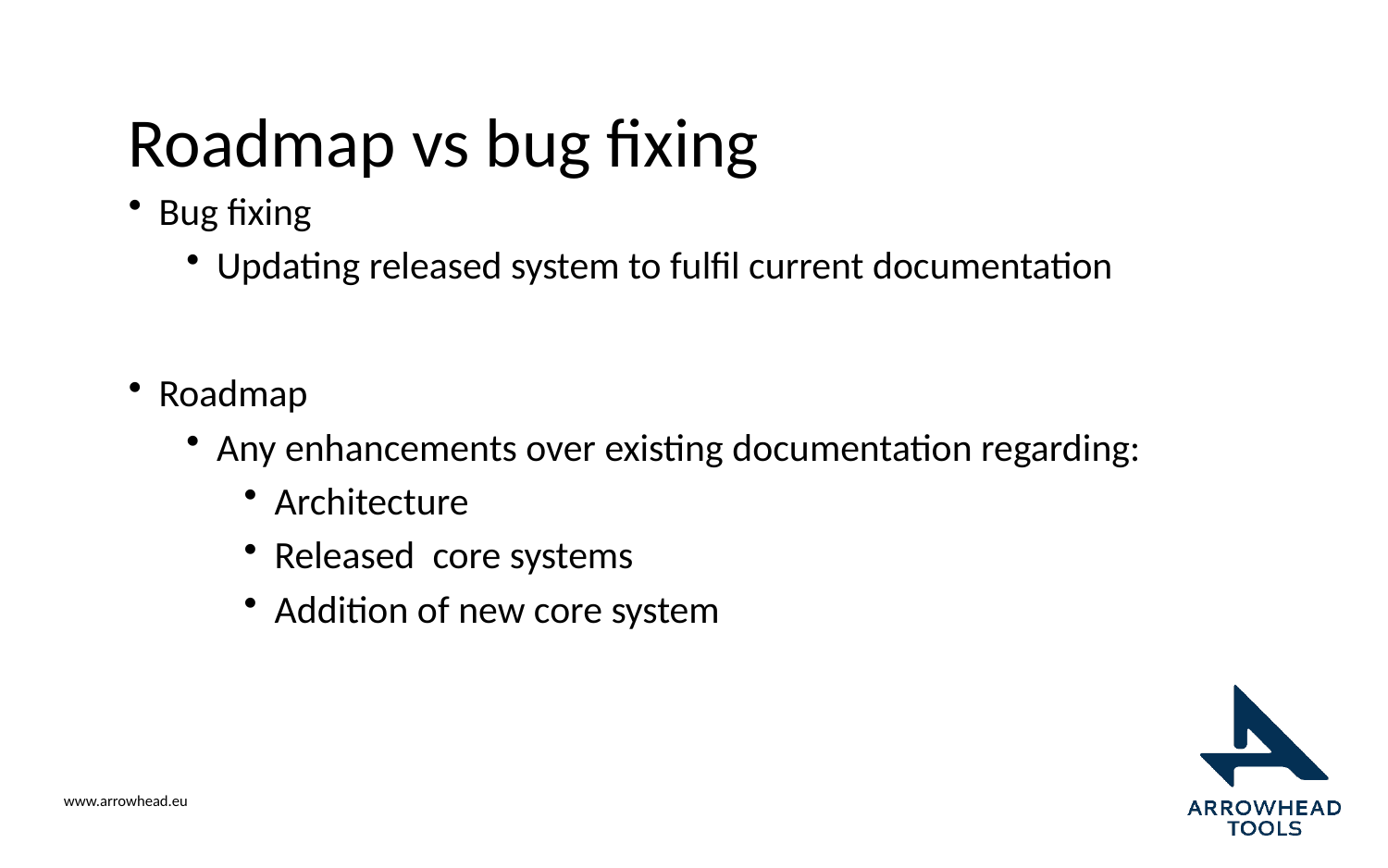

# Roadmap vs bug fixing
Bug fixing
Updating released system to fulfil current documentation

Roadmap
Any enhancements over existing documentation regarding:
Architecture
Released  core systems
Addition of new core system